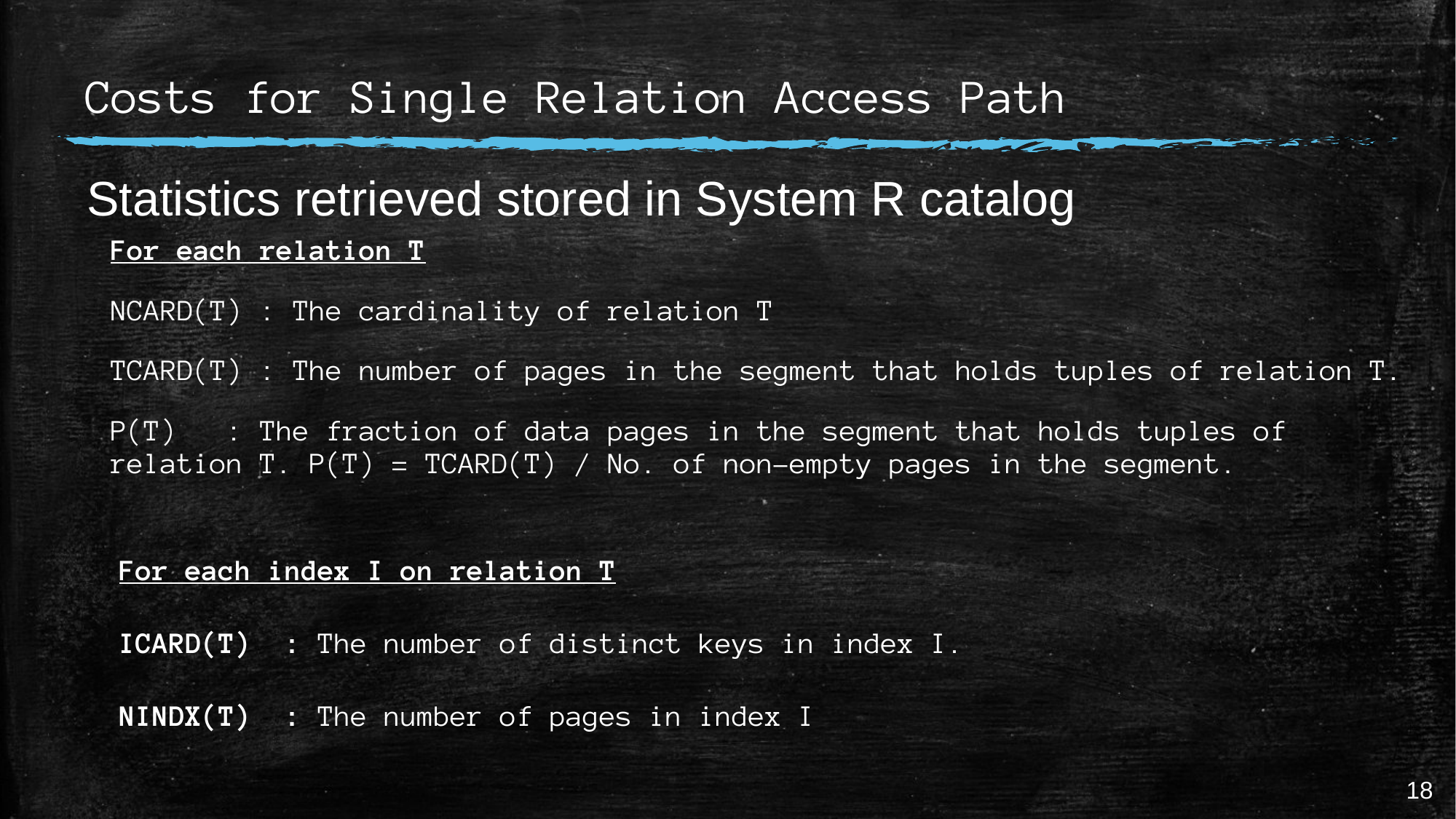

# Costs for Single Relation Access Path
Statistics retrieved stored in System R catalog
For each relation T
NCARD(T) : The cardinality of relation T
TCARD(T) : The number of pages in the segment that holds tuples of relation T.
P(T)   : The fraction of data pages in the segment that holds tuples of relation T. P(T) = TCARD(T) / No. of non-empty pages in the segment.

For each index I on relation T

ICARD(T)  : The number of distinct keys in index I.

NINDX(T)  : The number of pages in index I

18